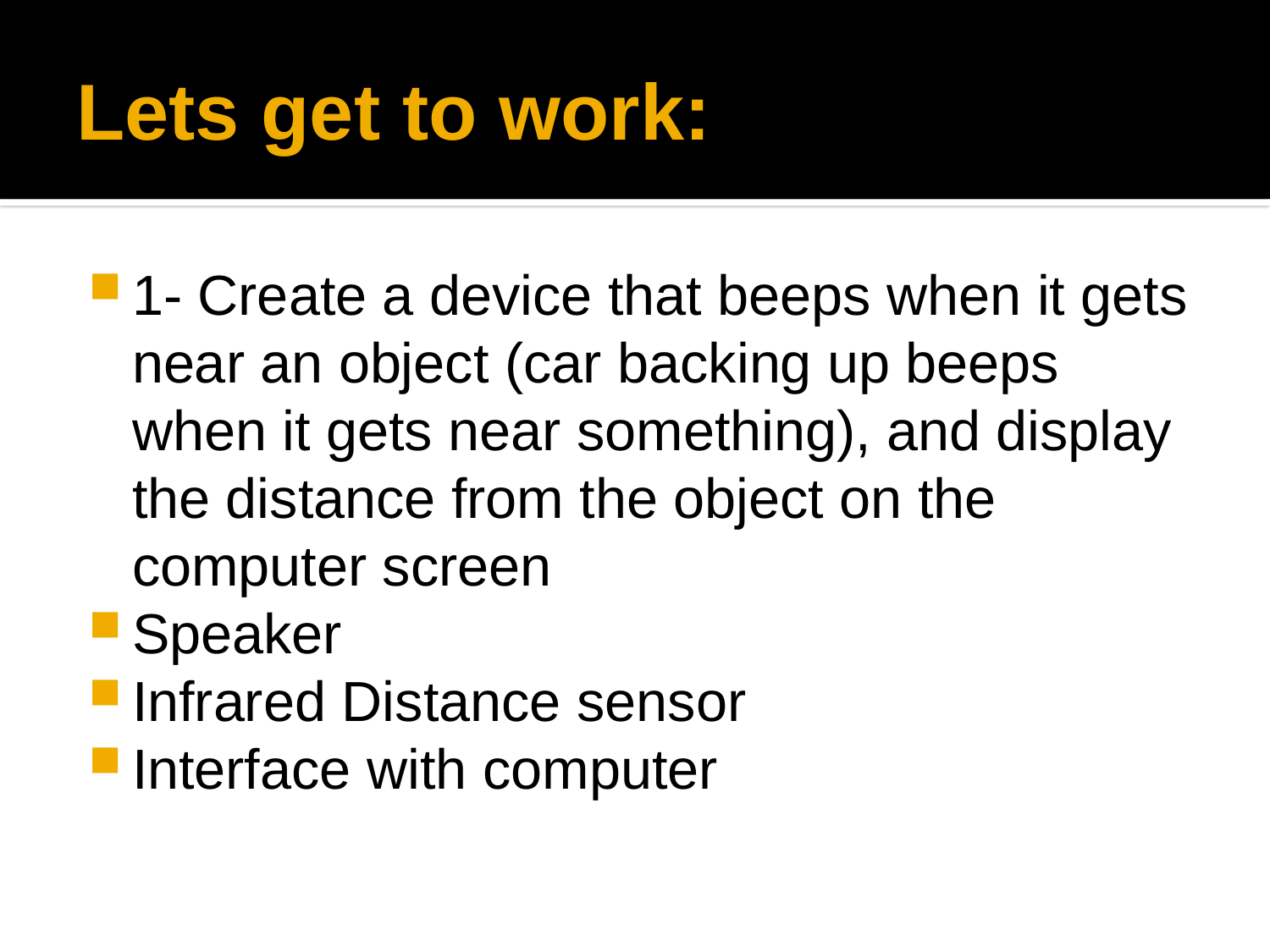

# Lets get to work:
1- Create a device that beeps when it gets near an object (car backing up beeps when it gets near something), and display the distance from the object on the computer screen
Speaker
Infrared Distance sensor
Interface with computer